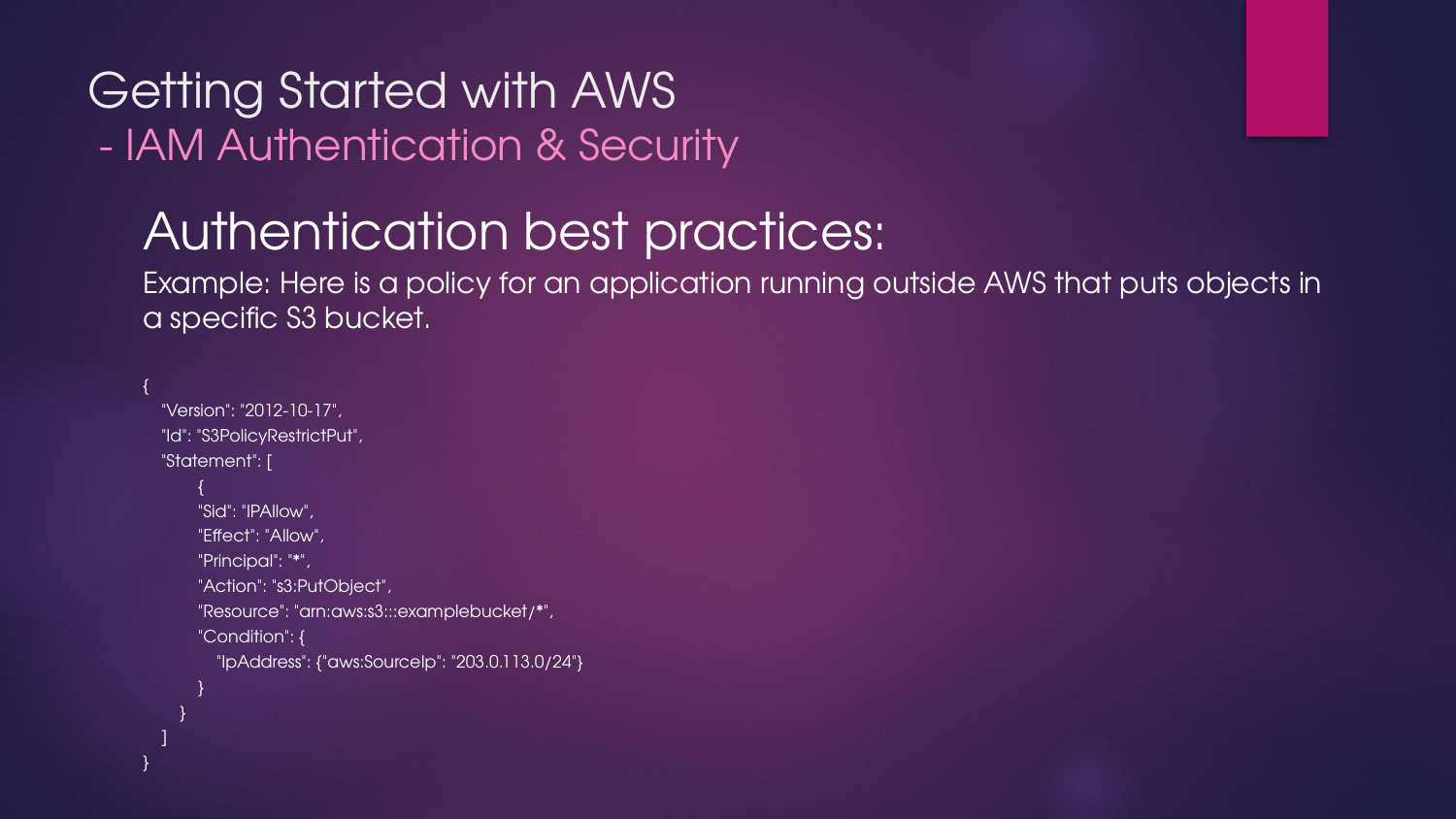

# Getting Started with AWS - IAM Authentication & Security
Authentication best practices:
Example: Here is a policy for an application running outside AWS that puts objects in a specific S3 bucket.
{
    "Version": "2012-10-17",
    "Id": "S3PolicyRestrictPut",
    "Statement": [
            {
            "Sid": "IPAllow",
            "Effect": "Allow",
            "Principal": "*",
            "Action": "s3:PutObject",
            "Resource": "arn:aws:s3:::examplebucket/*",
            "Condition": {
                "IpAddress": {"aws:SourceIp": "203.0.113.0/24"}
            }
        }
    ]
}